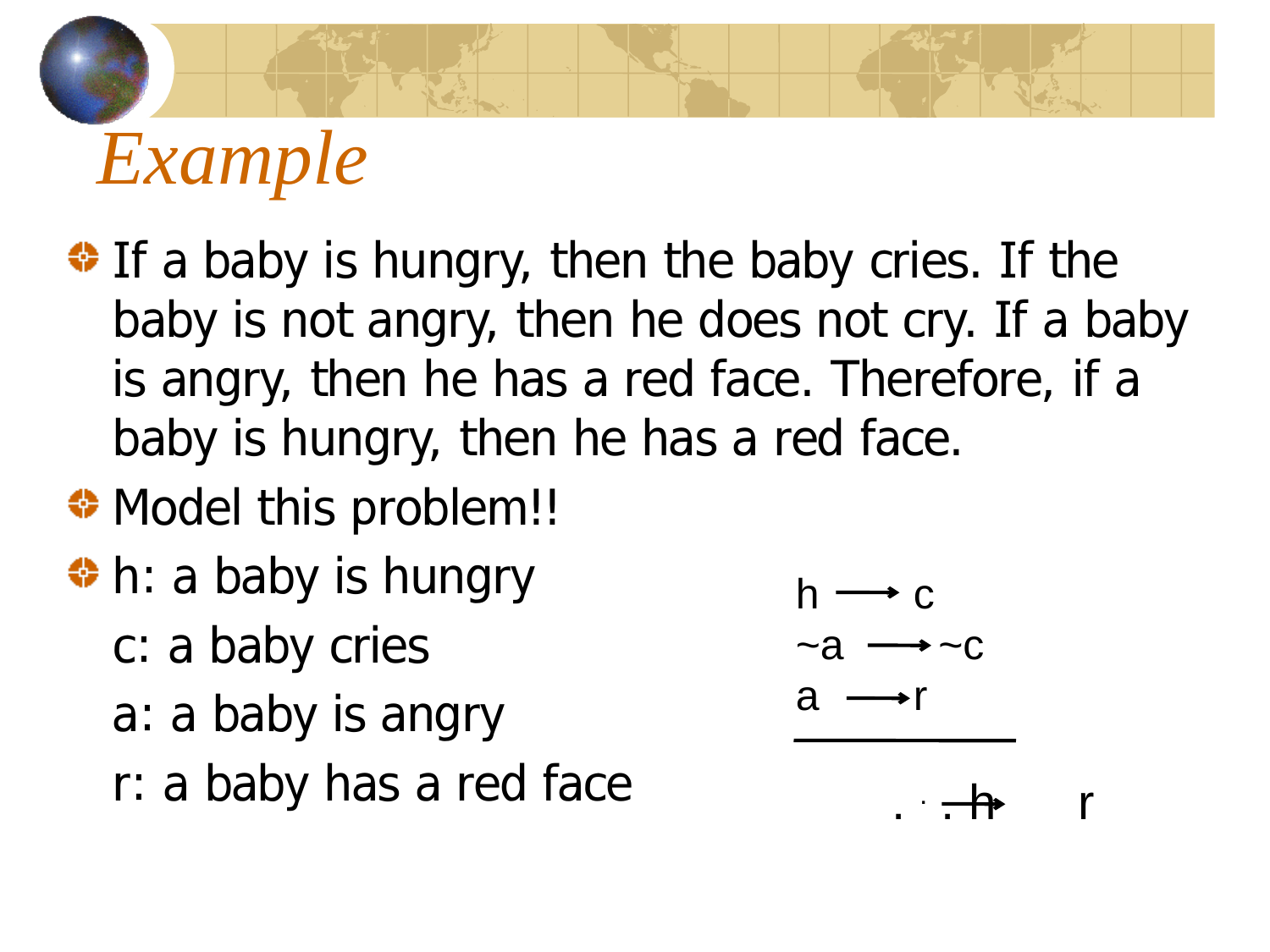

# Example
If a baby is hungry, then the baby cries. If the baby is not angry, then he does not cry. If a baby is angry, then he has a red face. Therefore, if a baby is hungry, then he has a red face.
Model this problem!!
h: a baby is hungry
	c: a baby cries
	a: a baby is angry
	r: a baby has a red face

h        c
~a        ~c
a        r

       . . . h      r